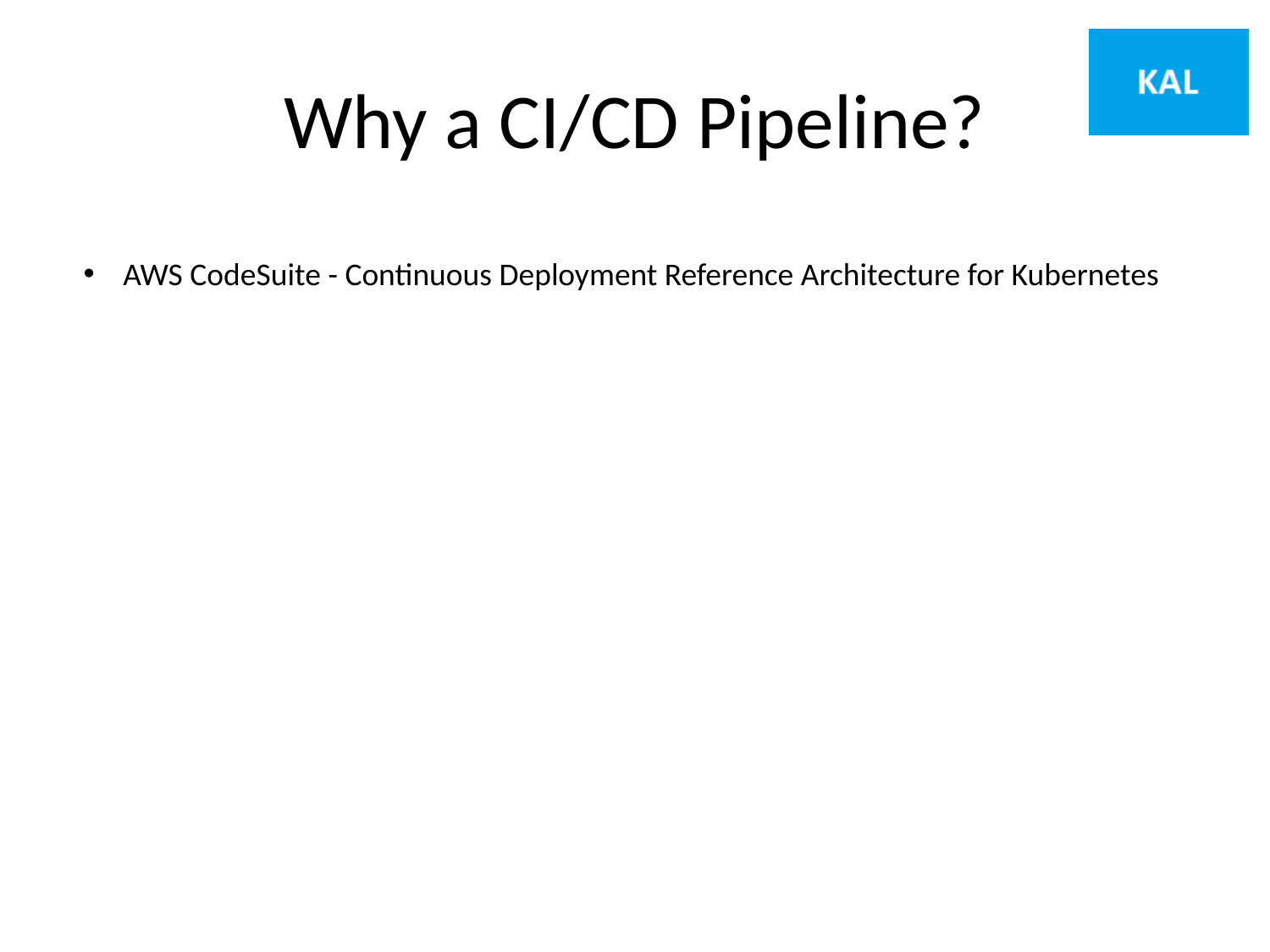

# Why a CI/CD Pipeline?
AWS CodeSuite - Continuous Deployment Reference Architecture for Kubernetes